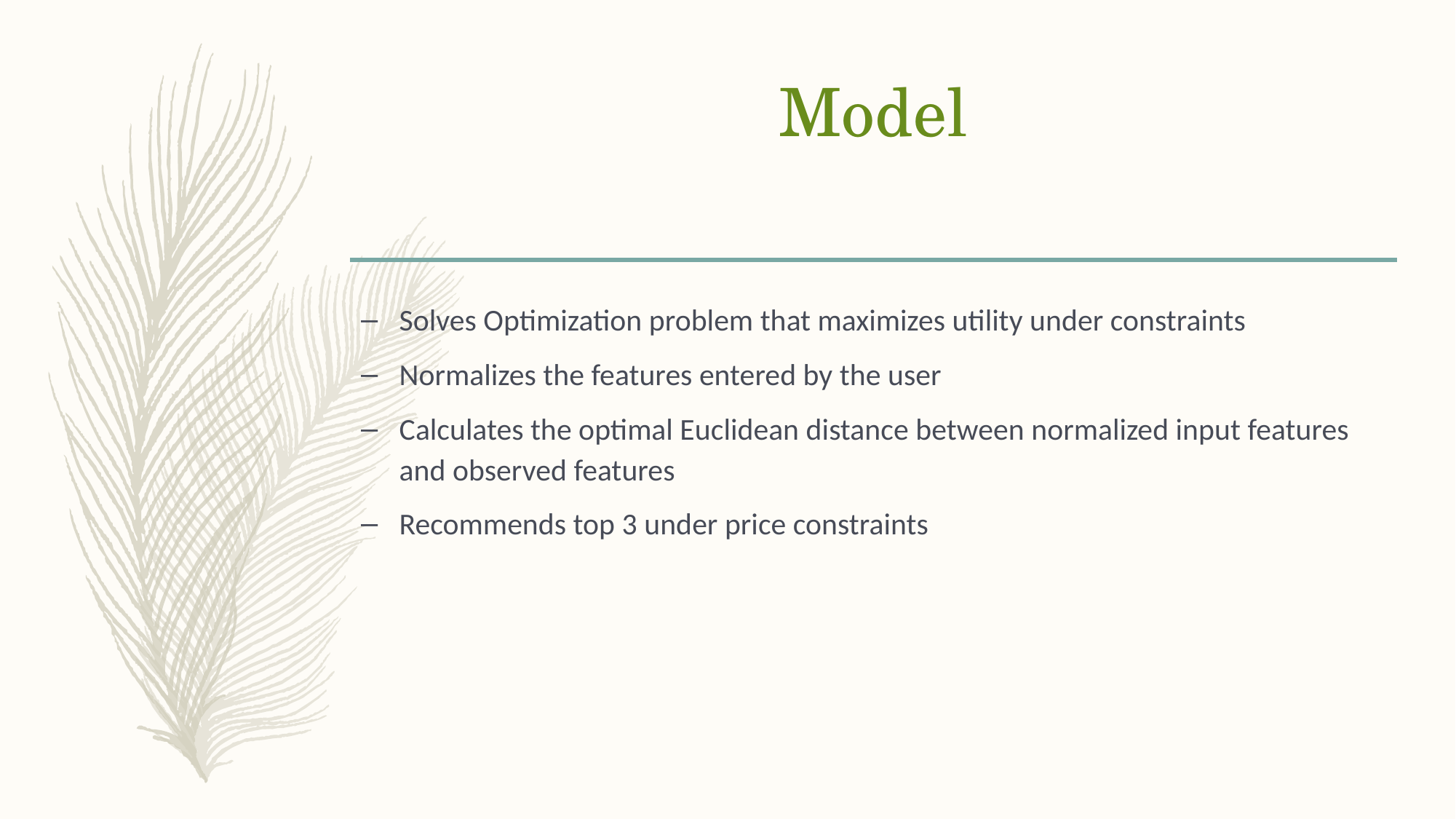

# Model
Solves Optimization problem that maximizes utility under constraints
Normalizes the features entered by the user
Calculates the optimal Euclidean distance between normalized input features and observed features
Recommends top 3 under price constraints